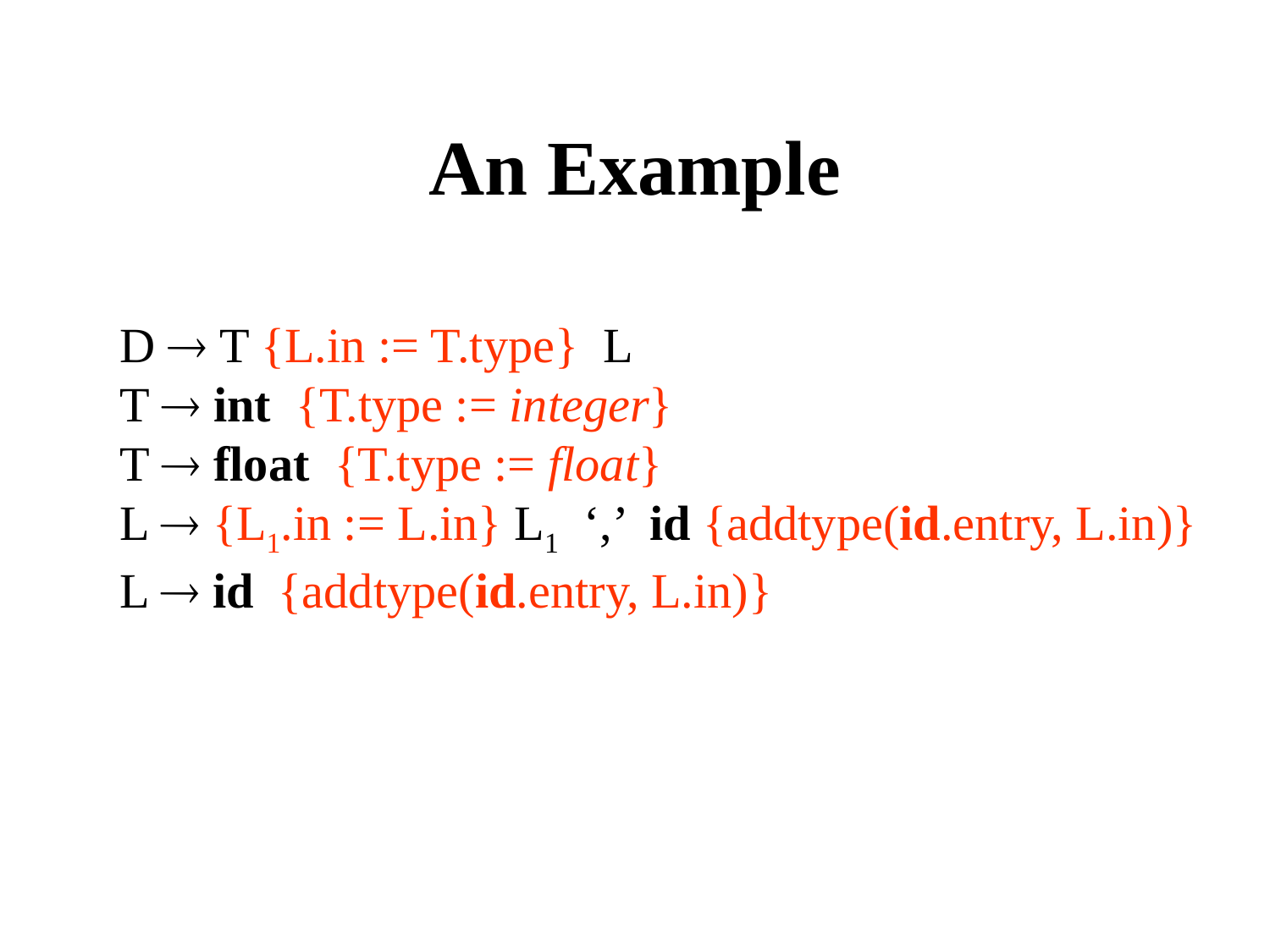

An Example
D → T {L.in := T.type}  L
T → int  {T.type := integer}
T → float  {T.type := float}
L → {L1.in := L.in} L1  ‘,’  id {addtype(id.entry, L.in)}
L → id  {addtype(id.entry, L.in)}